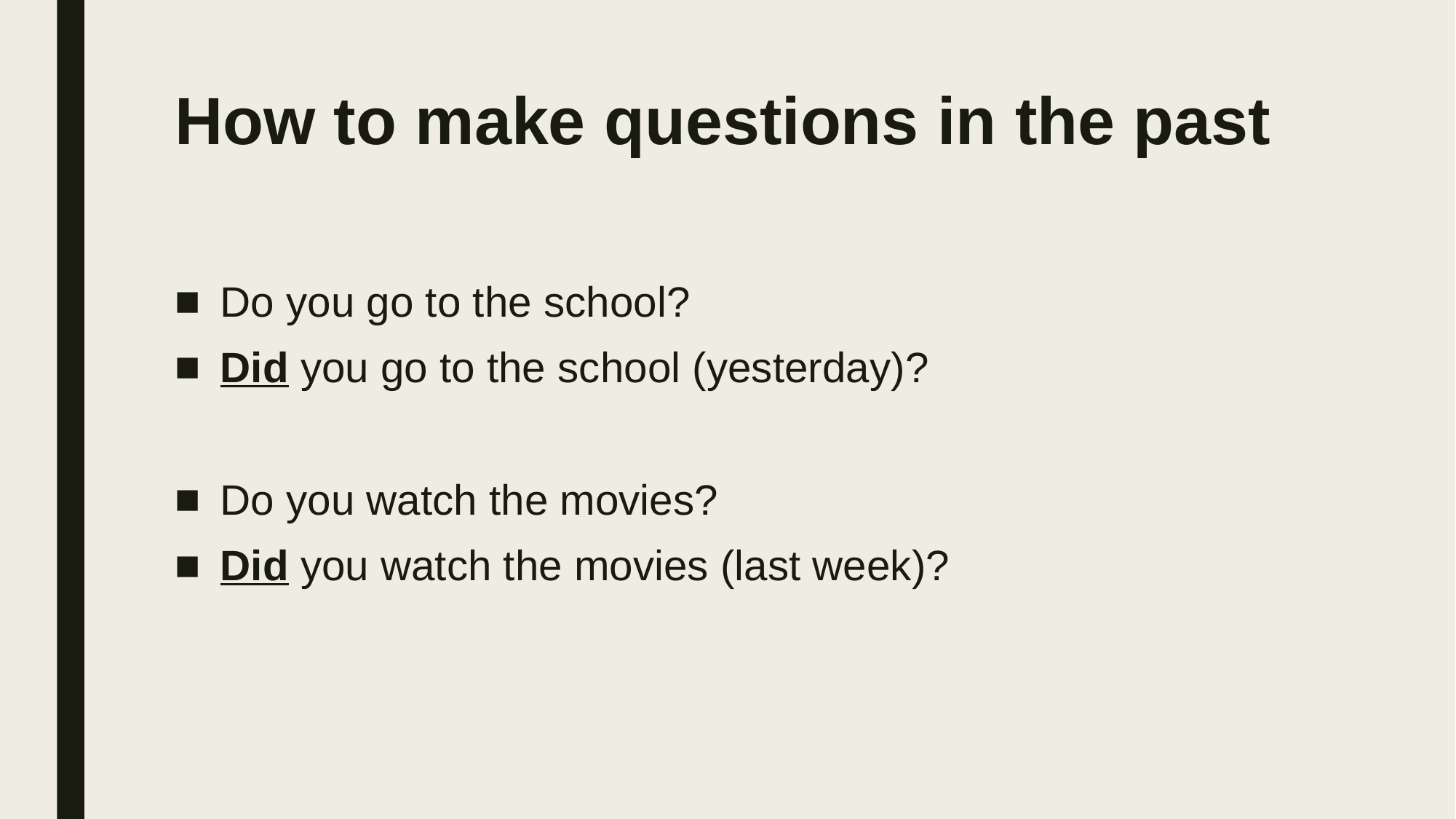

# How to make questions in the past
Do you go to the school?
Did you go to the school (yesterday)?

Do you watch the movies?
Did you watch the movies (last week)?